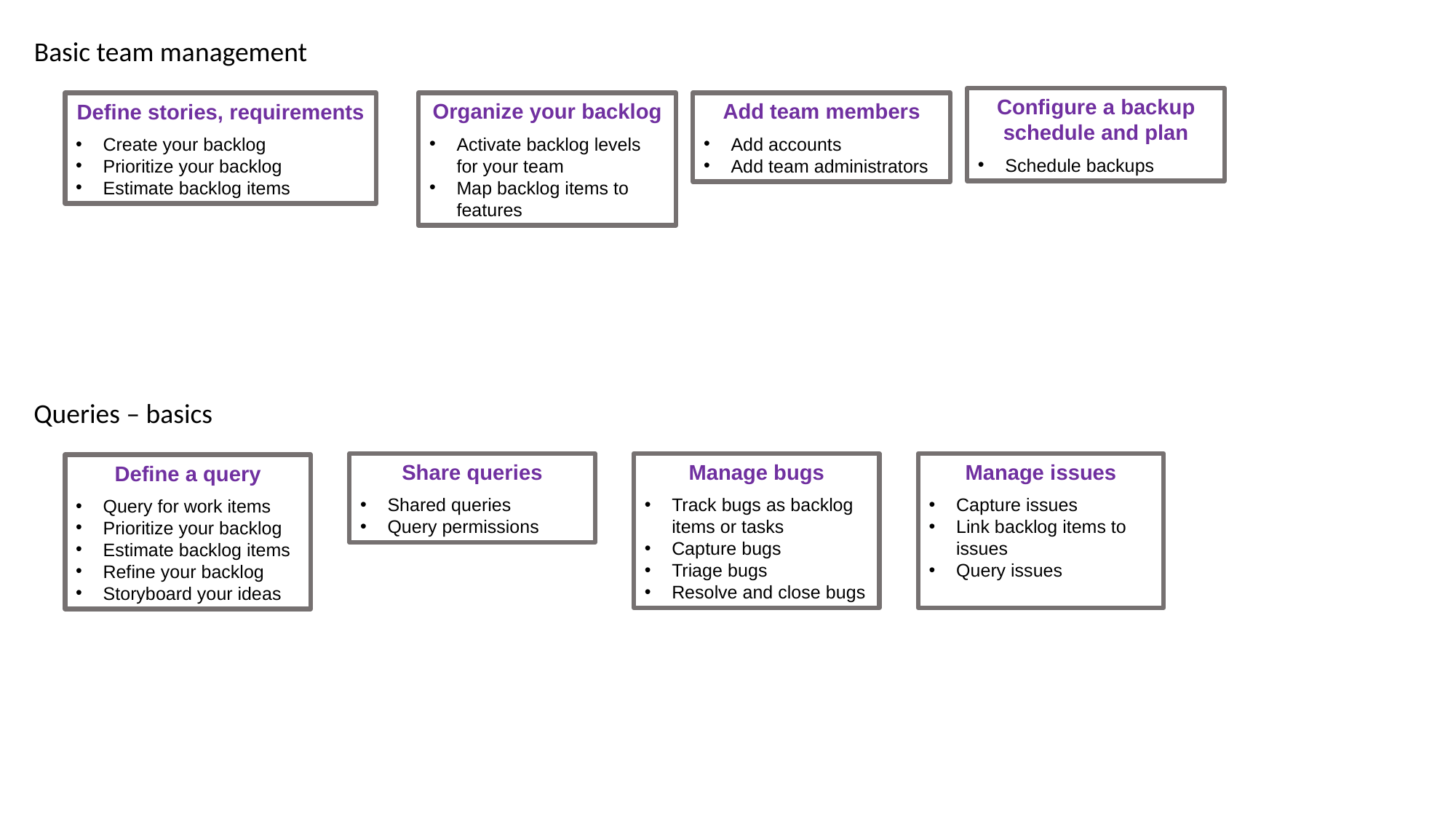

Basic team management
Configure a backup schedule and plan
Schedule backups
Add team members
Add accounts
Add team administrators
Define stories, requirements
Create your backlog
Prioritize your backlog
Estimate backlog items
Organize your backlog
Activate backlog levels for your team
Map backlog items to features
Queries – basics
Share queries
Shared queries
Query permissions
Manage bugs
Track bugs as backlog items or tasks
Capture bugs
Triage bugs
Resolve and close bugs
Manage issues
Capture issues
Link backlog items to issues
Query issues

Define a query
Query for work items
Prioritize your backlog
Estimate backlog items
Refine your backlog
Storyboard your ideas